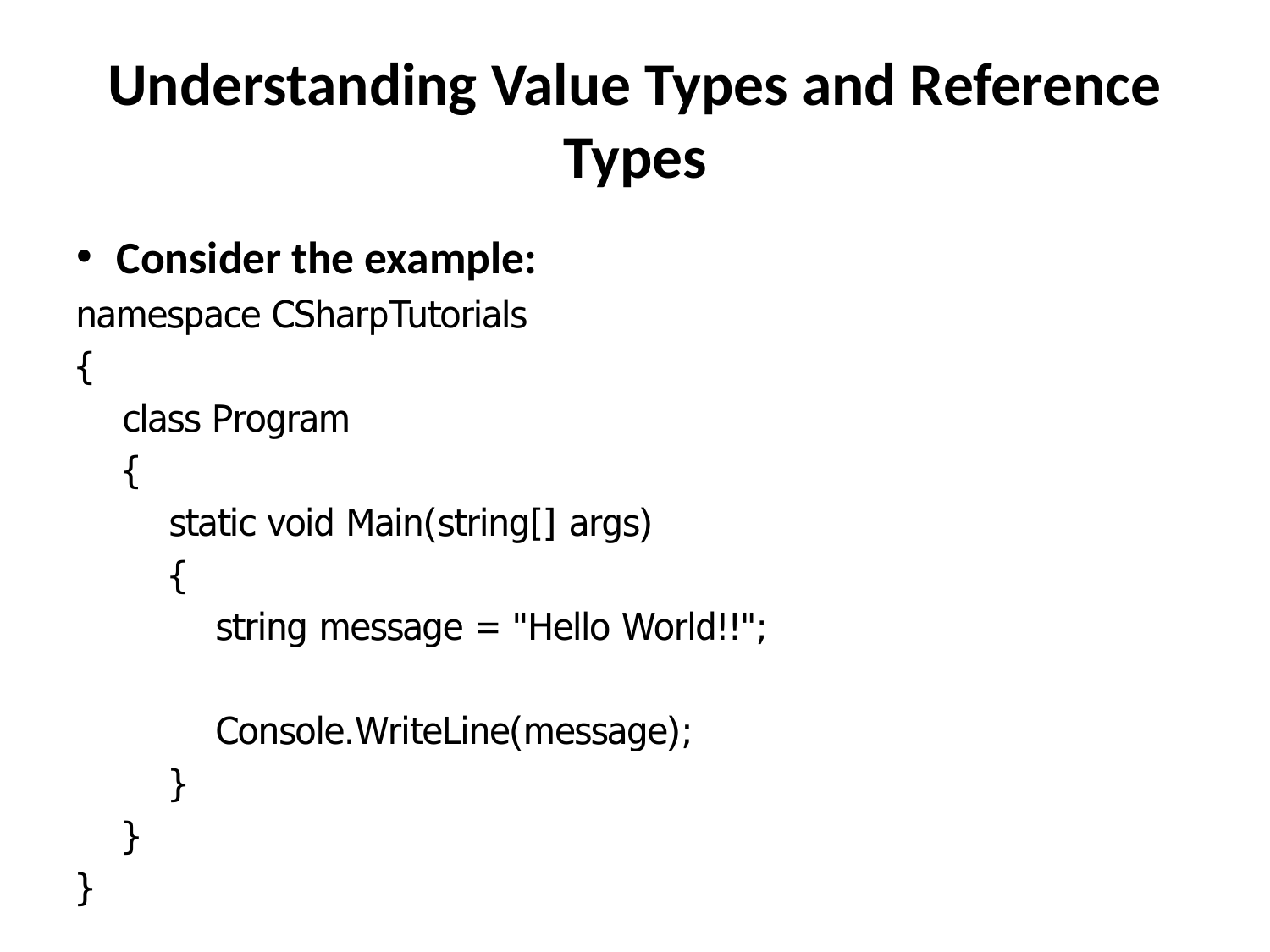

# Understanding Value Types and Reference Types
Consider the example:
namespace CSharpTutorials
{
    class Program
    {
        static void Main(string[] args)
        {
            string message = "Hello World!!";

            Console.WriteLine(message);
        }
    }
}